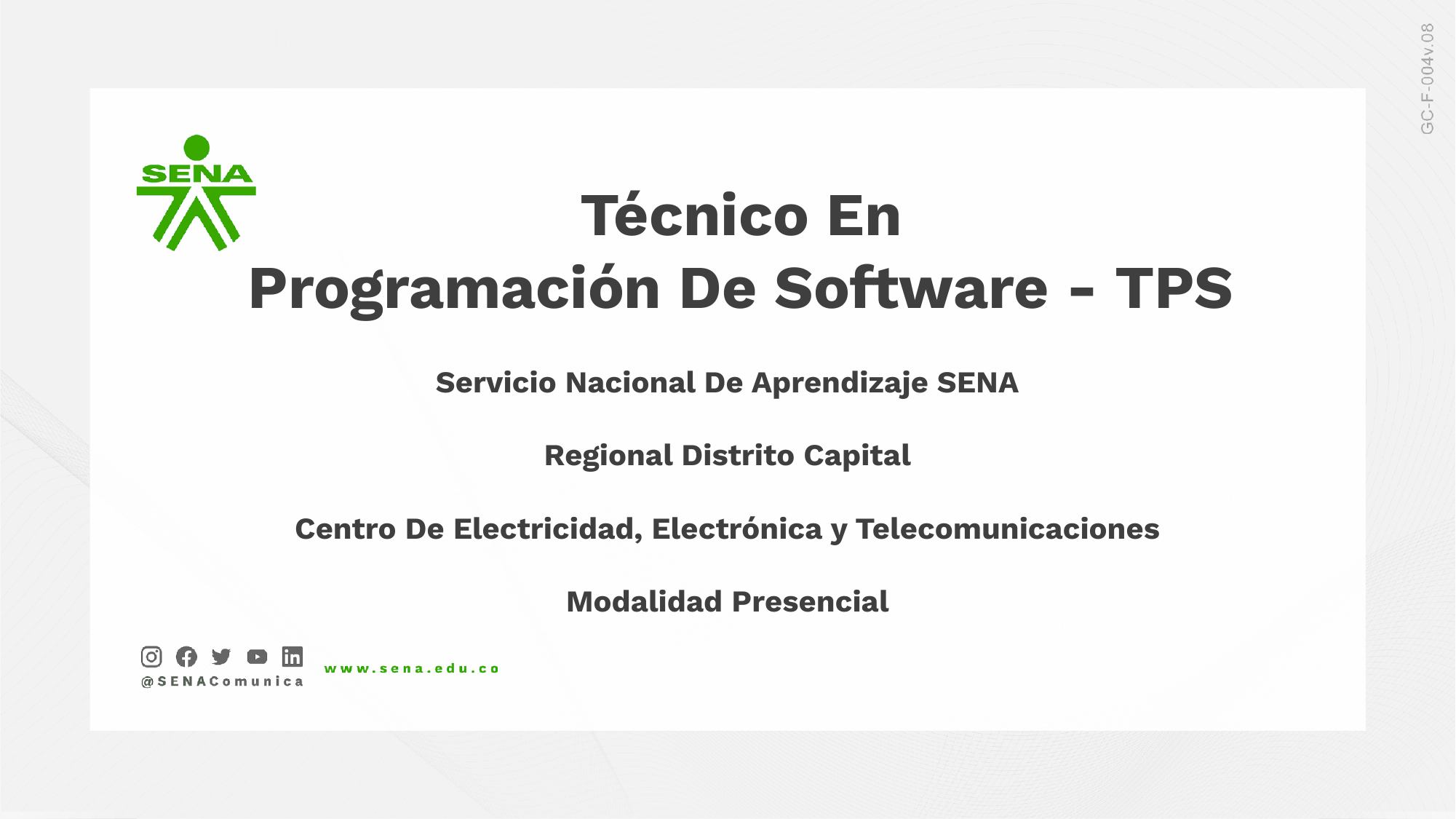

Técnico En
Programación De Software - TPS
Servicio Nacional De Aprendizaje SENA

Regional Distrito Capital

Centro De Electricidad, Electrónica y Telecomunicaciones

Modalidad Presencial